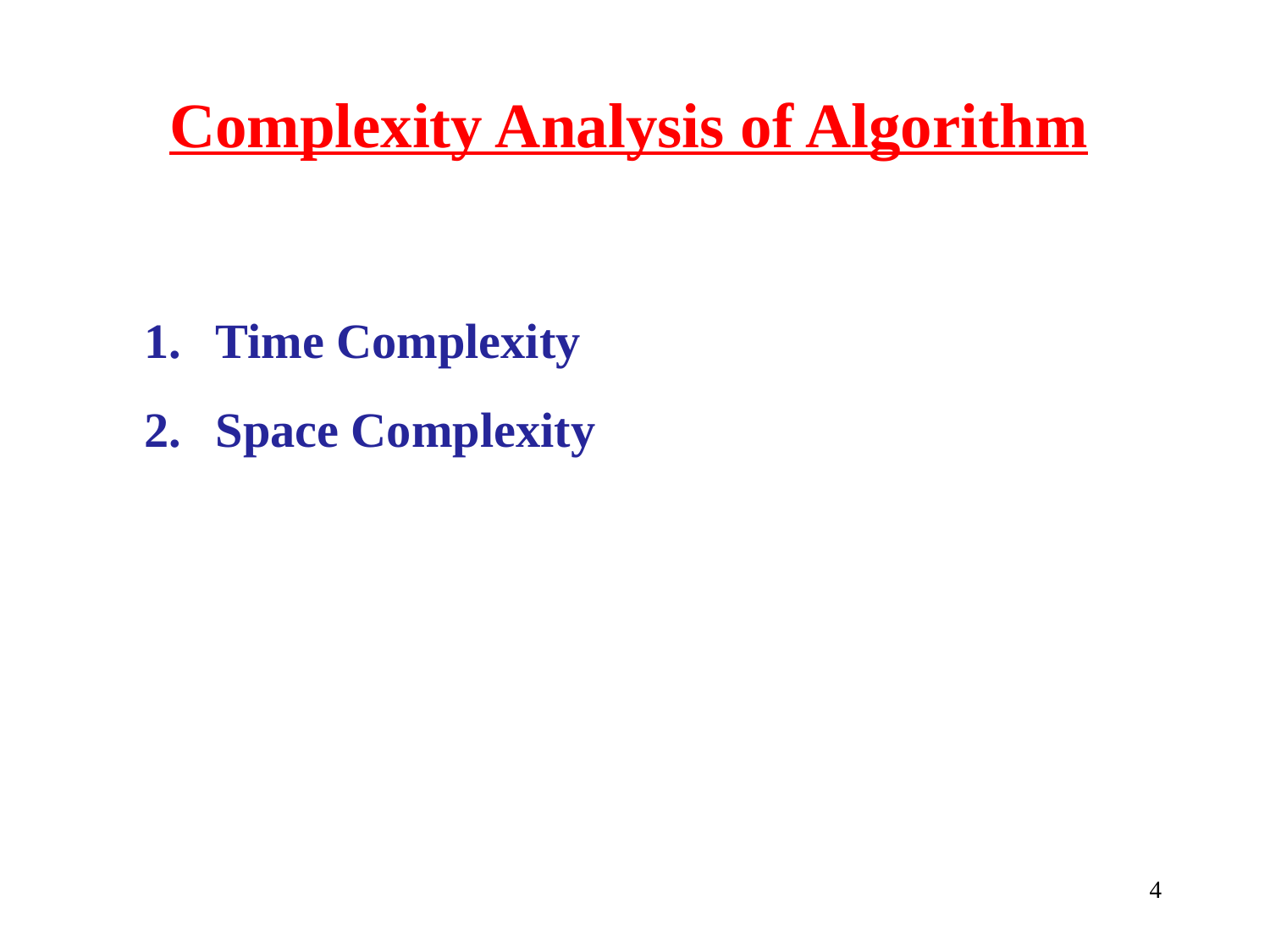

Complexity Analysis of Algorithm
Time Complexity
Space Complexity

4